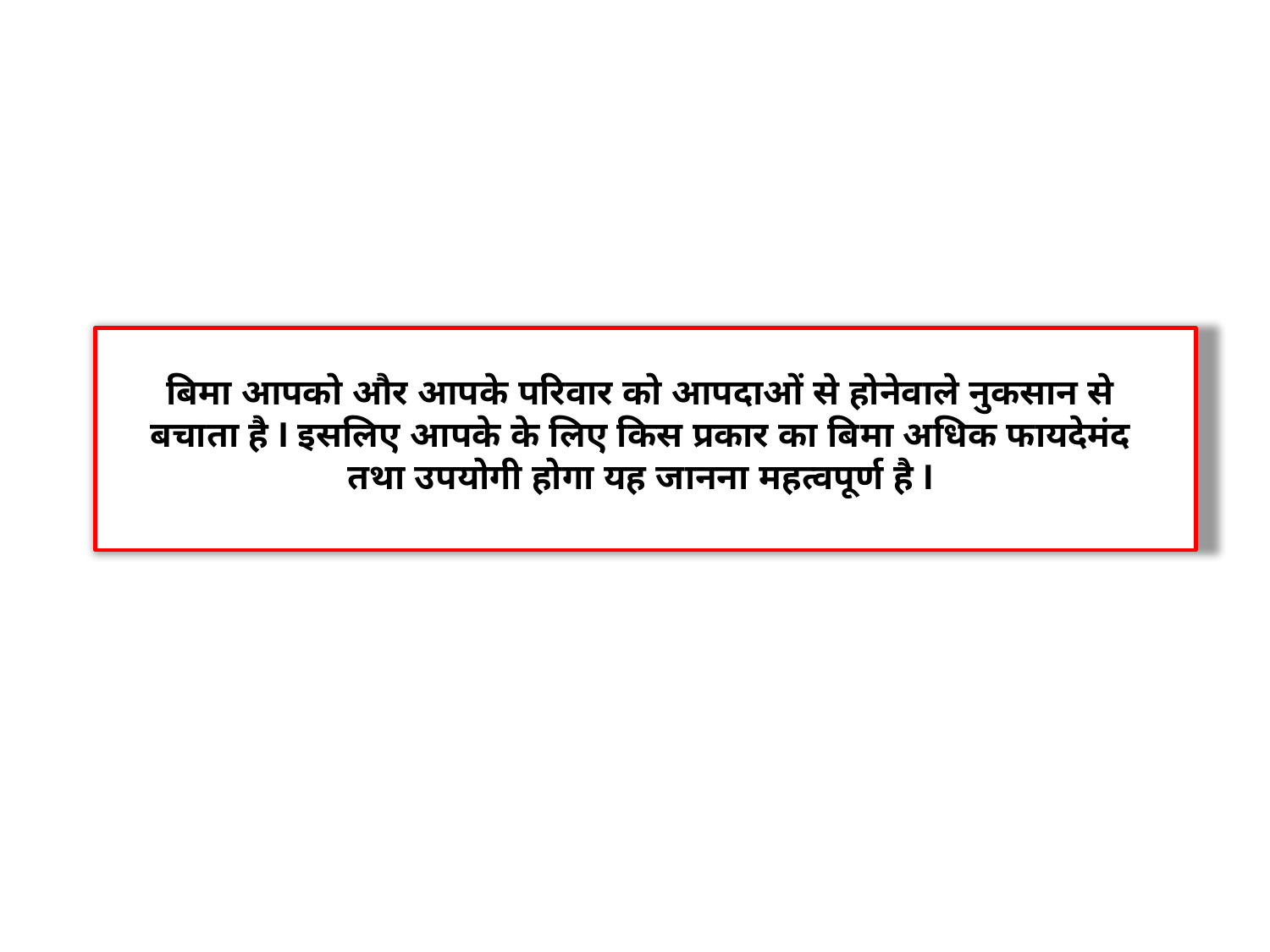

बिमा आपको और आपके परिवार को आपदाओं से होनेवाले नुकसान से बचाता है I इसलिए आपके के लिए किस प्रकार का बिमा अधिक फायदेमंद तथा उपयोगी होगा यह जानना महत्वपूर्ण है I